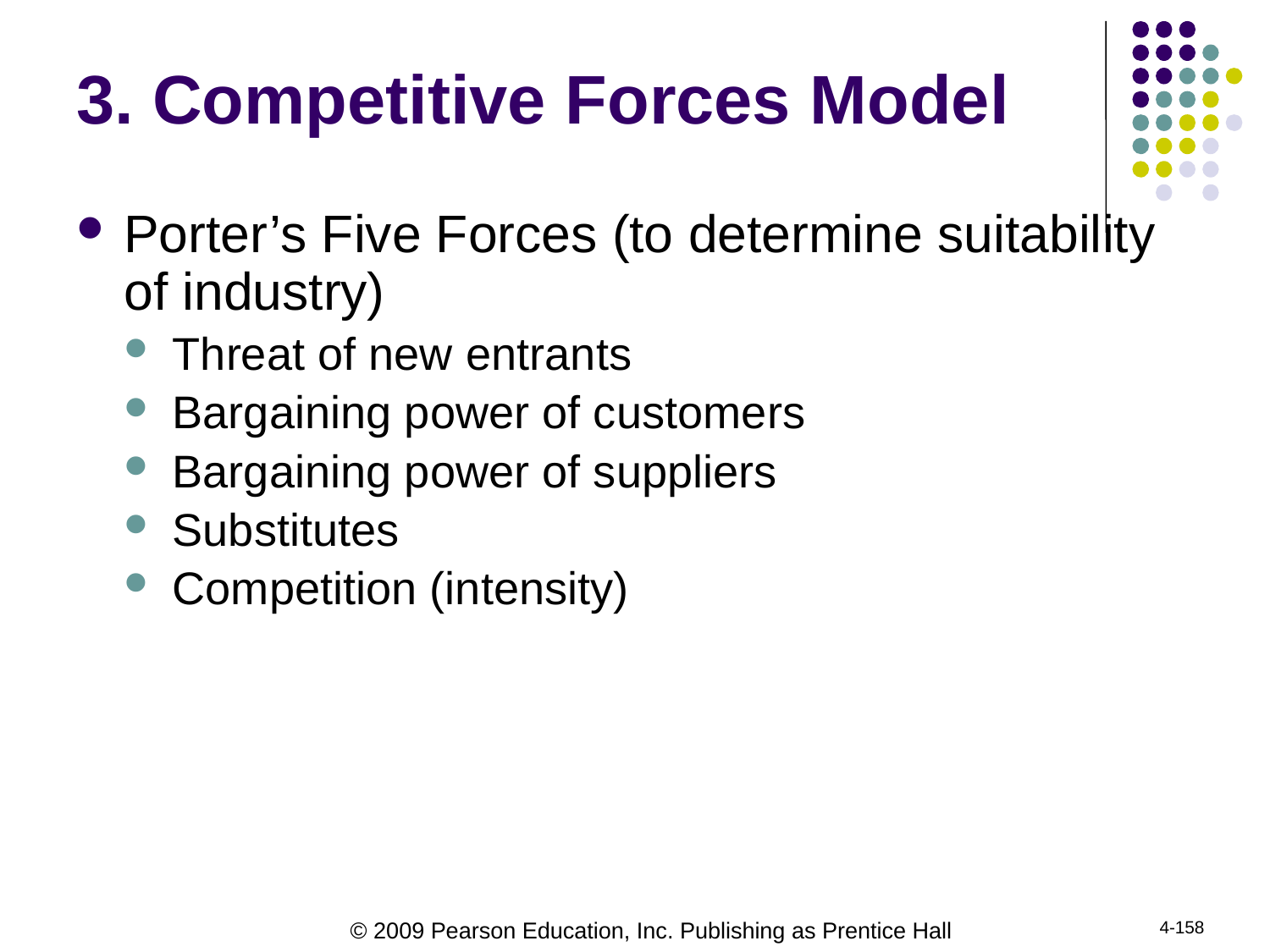

# 3. Competitive Forces Model
Porter’s Five Forces (to determine suitability of industry)
Threat of new entrants
Bargaining power of customers
Bargaining power of suppliers
Substitutes
Competition (intensity)
4-158